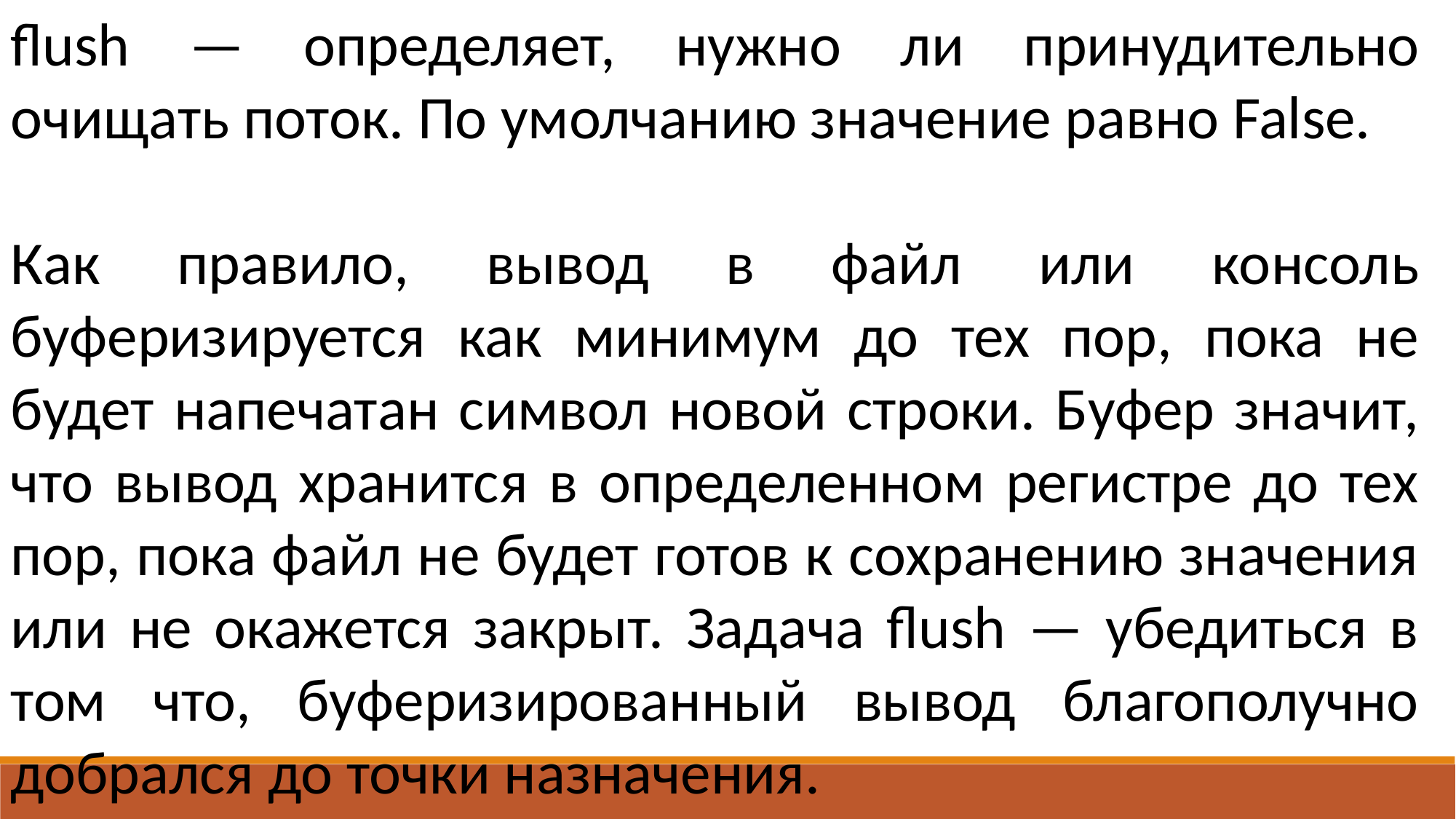

flush — определяет, нужно ли принудительно очищать поток. По умолчанию значение равно False.

Как правило, вывод в файл или консоль буферизируется как минимум до тех пор, пока не будет напечатан символ новой строки. Буфер значит, что вывод хранится в определенном регистре до тех пор, пока файл не будет готов к сохранению значения или не окажется закрыт. Задача flush — убедиться в том что, буферизированный вывод благополучно добрался до точки назначения.